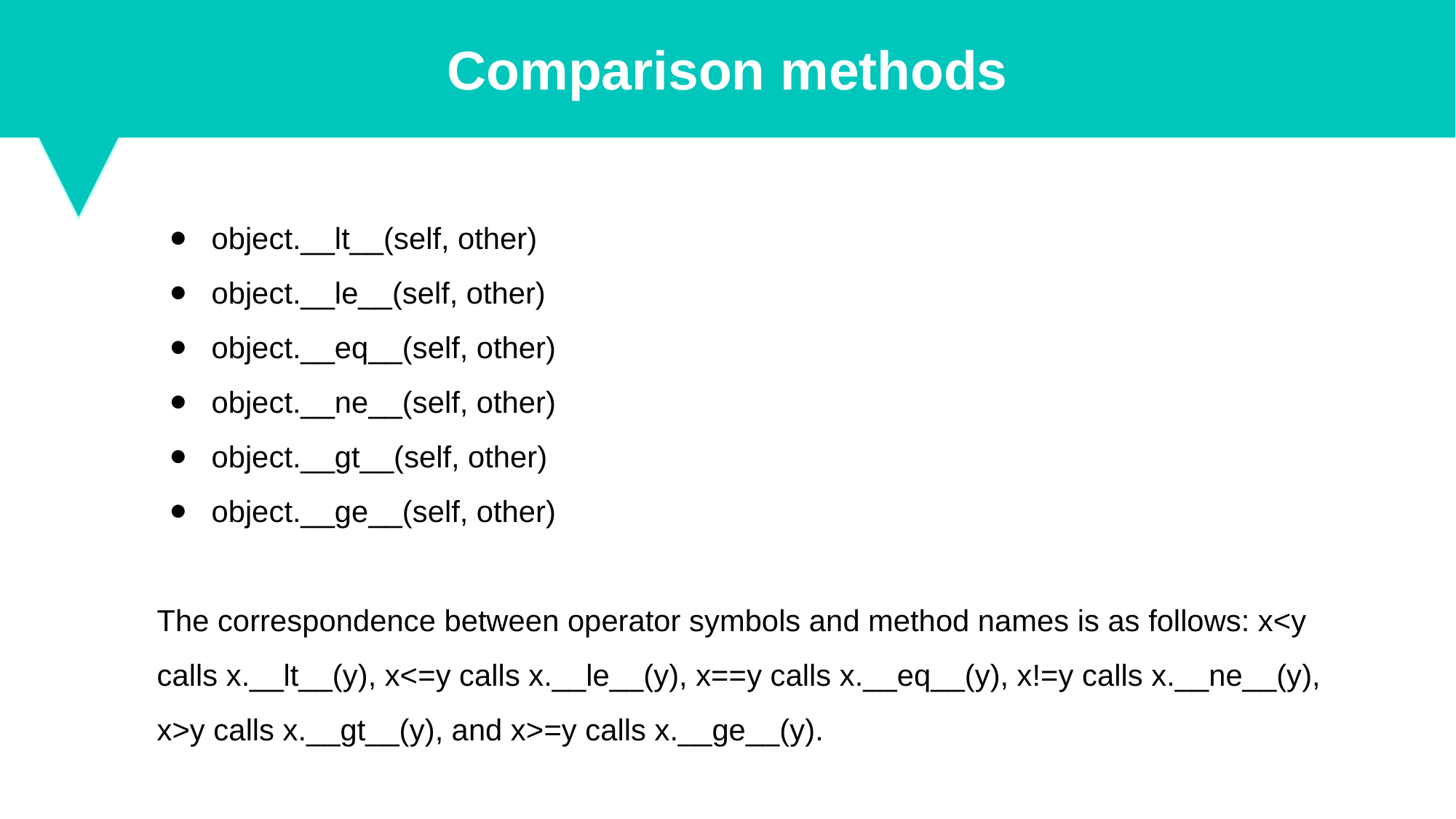

Comparison methods

object.__lt__(self, other)
object.__le__(self, other)
object.__eq__(self, other)
object.__ne__(self, other)
object.__gt__(self, other)
object.__ge__(self, other)

The correspondence between operator symbols and method names is as follows: x<y calls x.__lt__(y), x<=y calls x.__le__(y), x==y calls x.__eq__(y), x!=y calls x.__ne__(y), x>y calls x.__gt__(y), and x>=y calls x.__ge__(y).